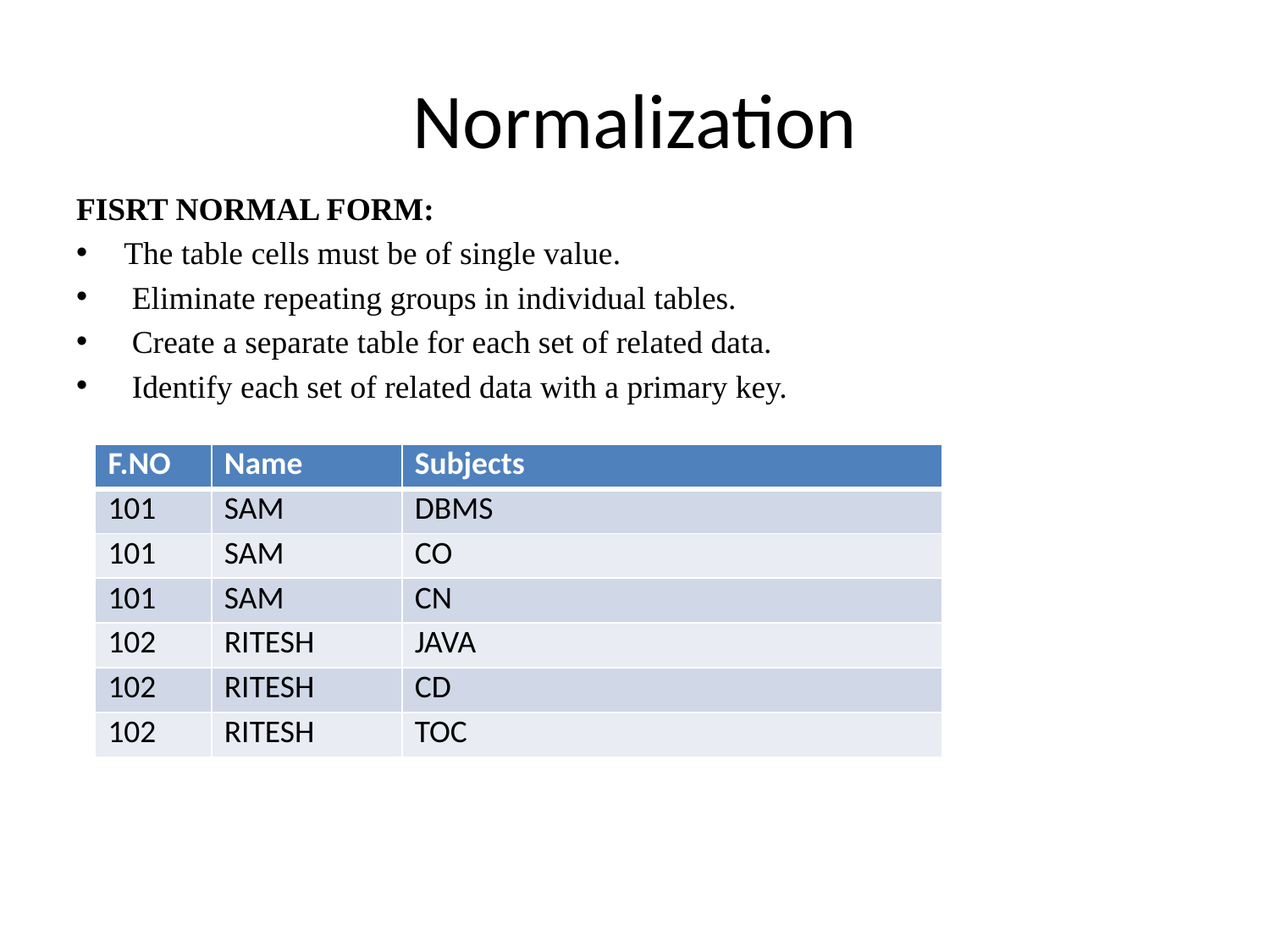

# Normalization

FISRT NORMAL FORM:
The table cells must be of single value.
 Eliminate repeating groups in individual tables.
 Create a separate table for each set of related data.
 Identify each set of related data with a primary key.

| F.NO | Name | Subjects |
| --- | --- | --- |
| 101 | SAM | DBMS |
| 101 | SAM | CO |
| 101 | SAM | CN |
| 102 | RITESH | JAVA |
| 102 | RITESH | CD |
| 102 | RITESH | TOC |